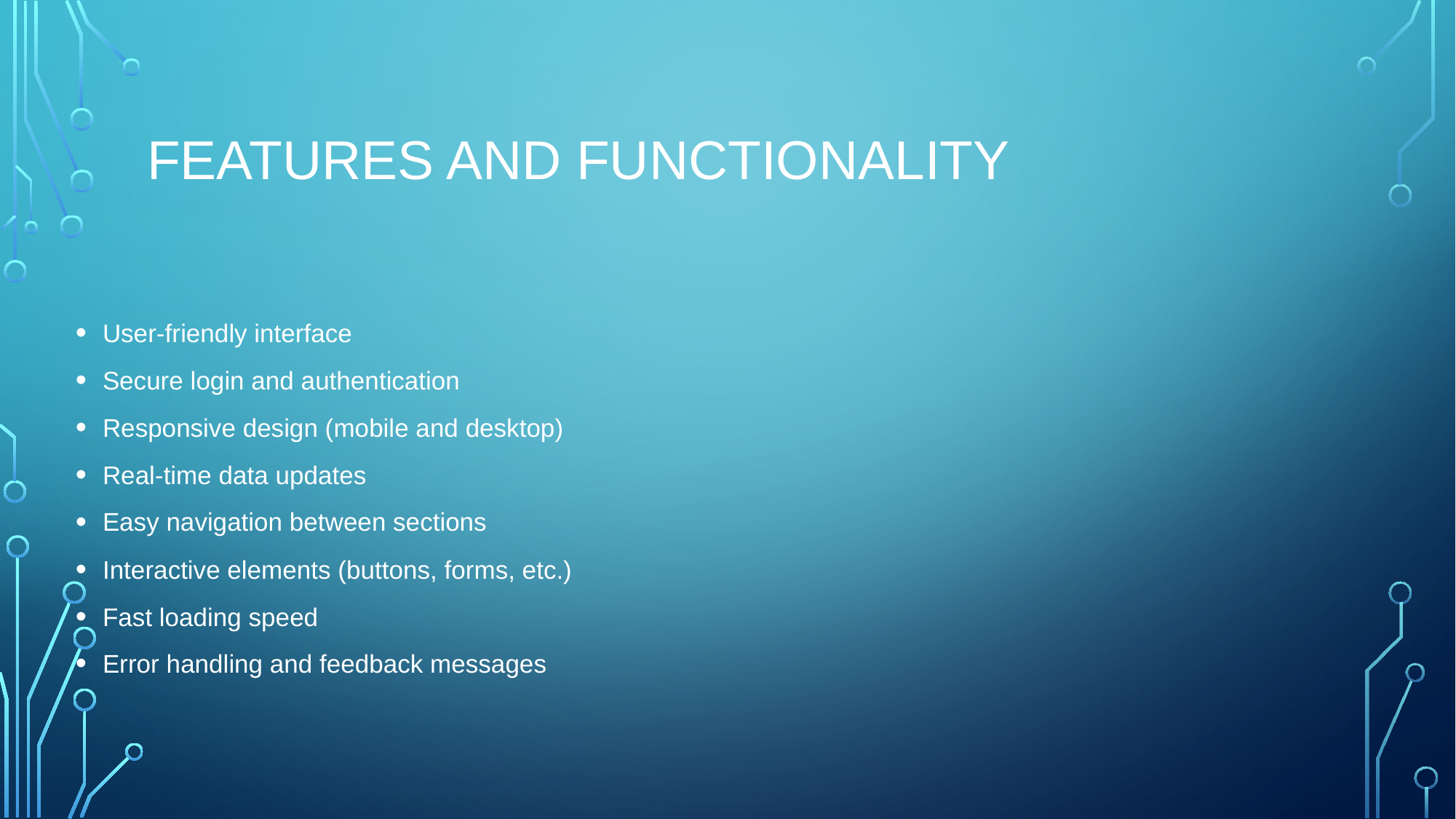

# Features and functionality

User-friendly interface
Secure login and authentication
Responsive design (mobile and desktop)
Real-time data updates
Easy navigation between sections
Interactive elements (buttons, forms, etc.)
Fast loading speed
Error handling and feedback messages